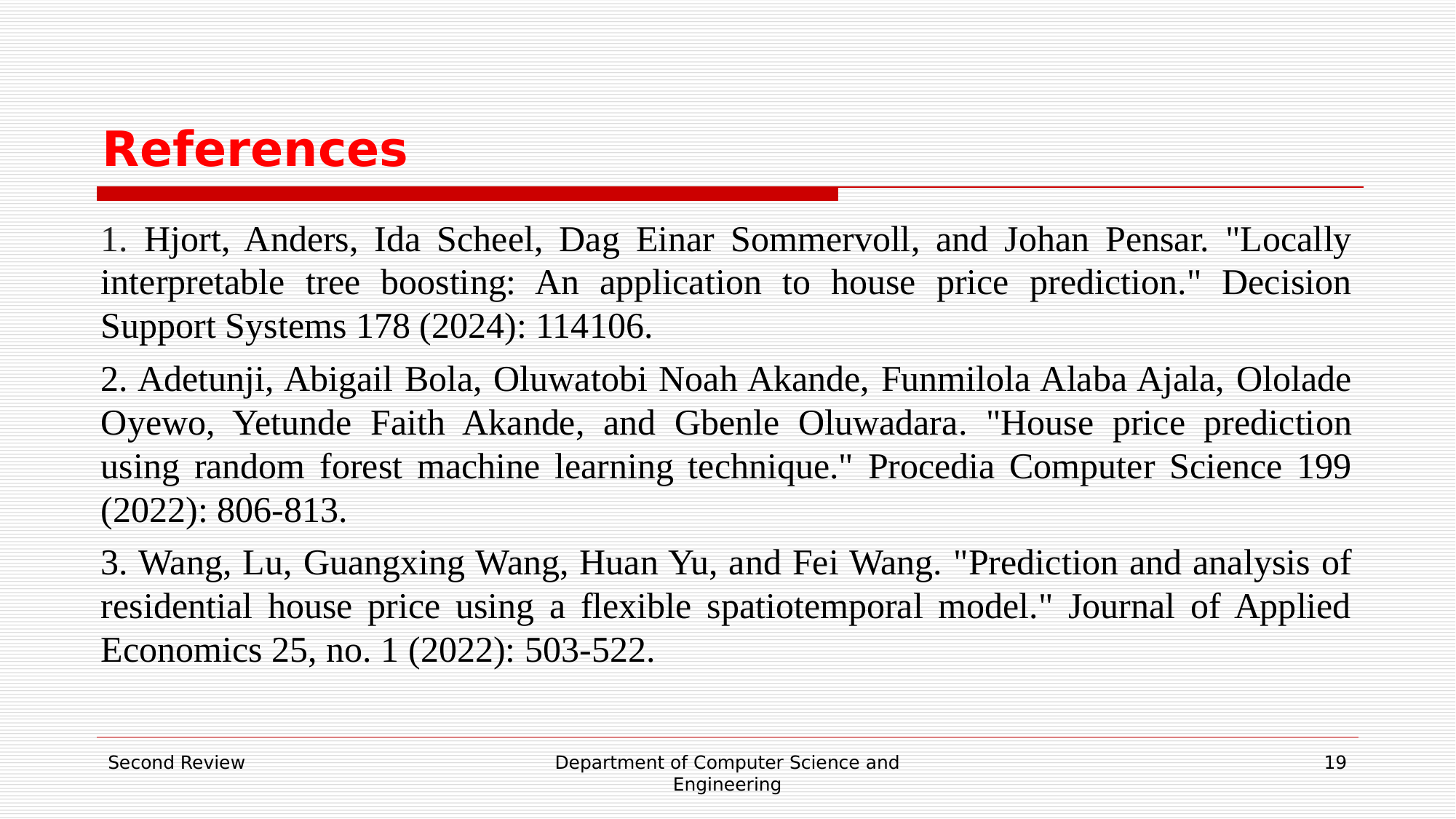

# References
1. Hjort, Anders, Ida Scheel, Dag Einar Sommervoll, and Johan Pensar. "Locally interpretable tree boosting: An application to house price prediction." Decision Support Systems 178 (2024): 114106.
2. Adetunji, Abigail Bola, Oluwatobi Noah Akande, Funmilola Alaba Ajala, Ololade Oyewo, Yetunde Faith Akande, and Gbenle Oluwadara. "House price prediction using random forest machine learning technique." Procedia Computer Science 199 (2022): 806-813.
3. Wang, Lu, Guangxing Wang, Huan Yu, and Fei Wang. "Prediction and analysis of residential house price using a flexible spatiotemporal model." Journal of Applied Economics 25, no. 1 (2022): 503-522.
Second Review
Department of Computer Science and Engineering
19